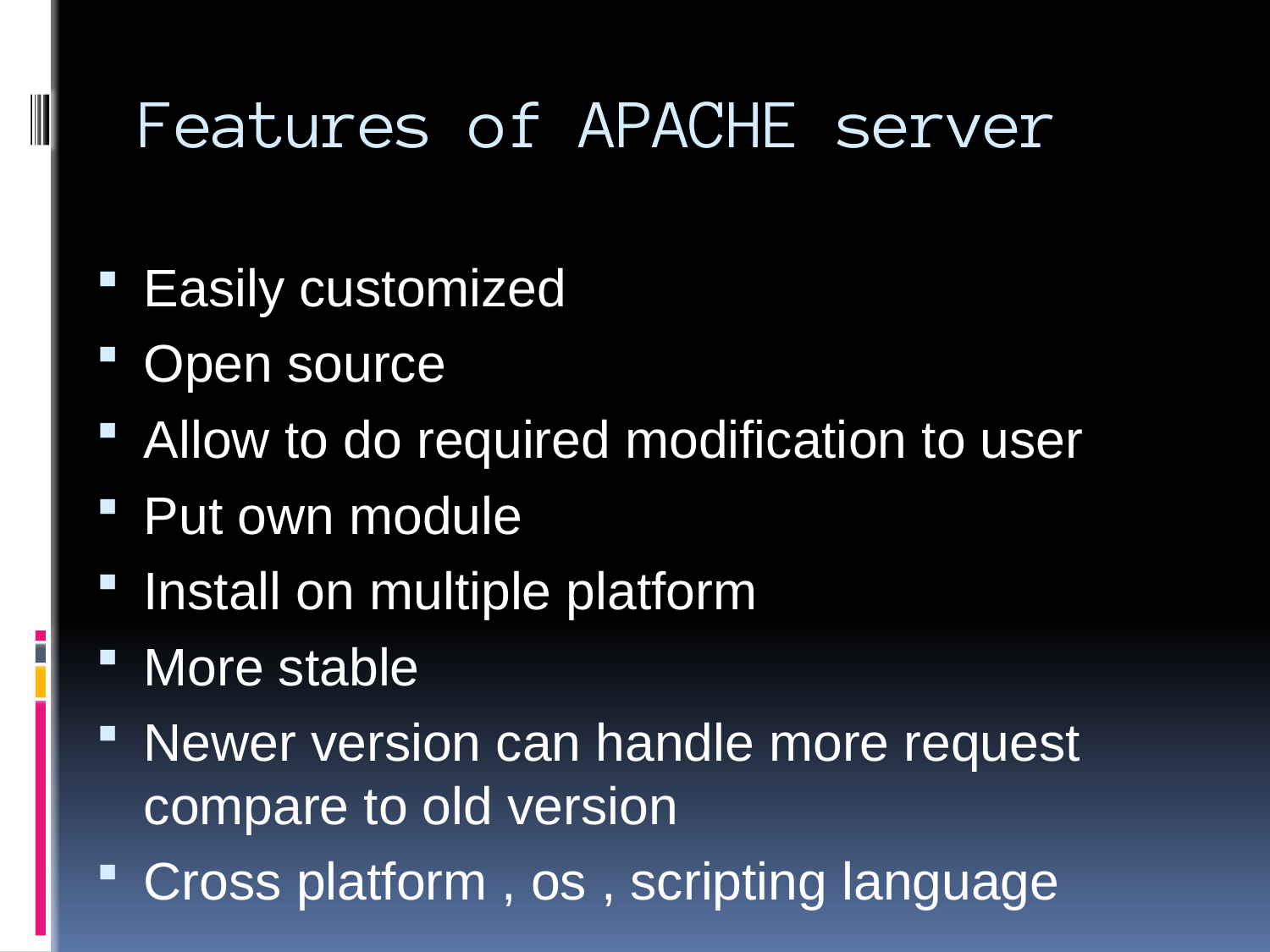

# Features of APACHE server
Easily customized
Open source
Allow to do required modification to user
Put own module
Install on multiple platform
More stable
Newer version can handle more request compare to old version
Cross platform , os , scripting language